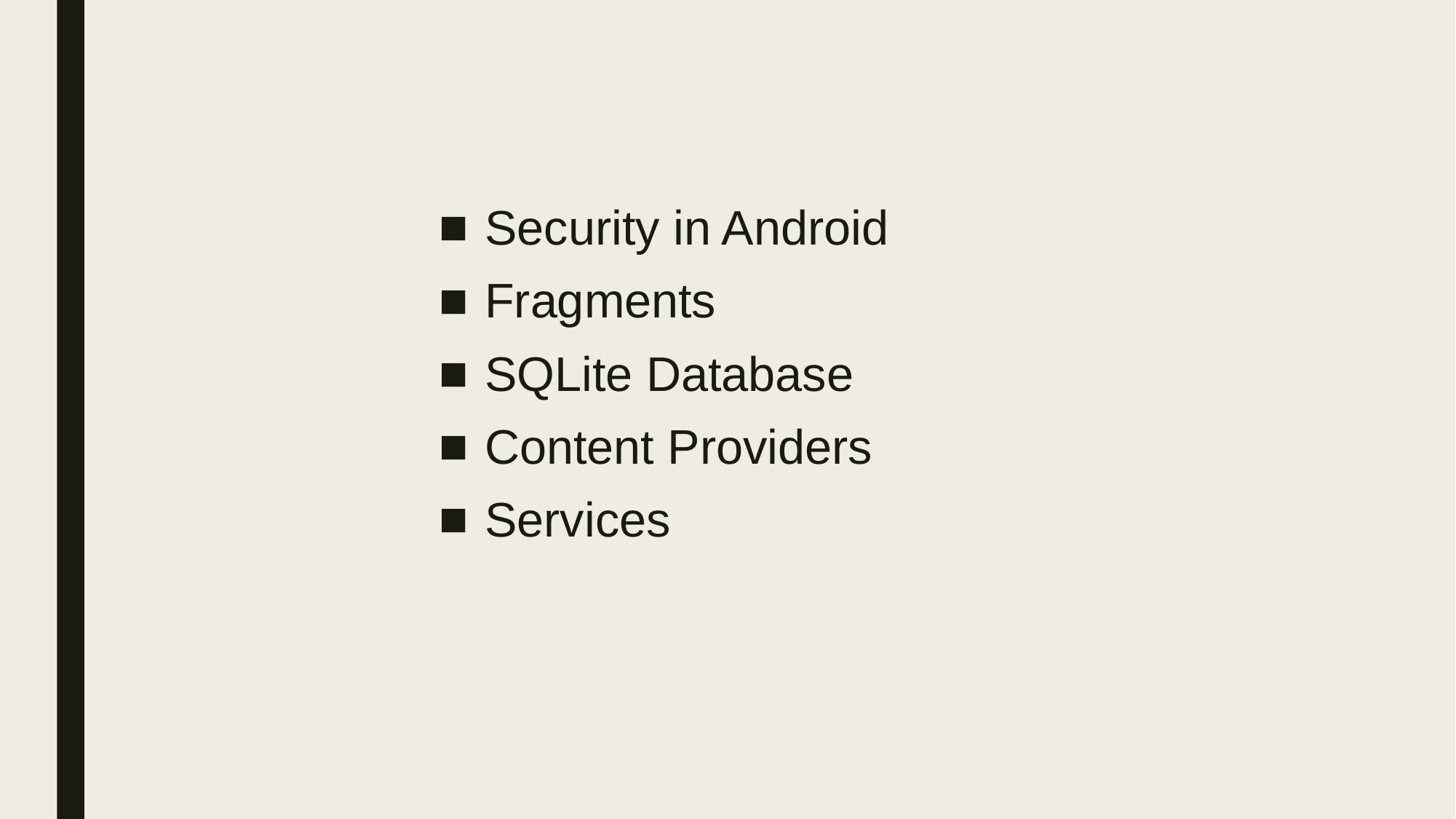

Security in Android
Fragments
SQLite Database
Content Providers
Services